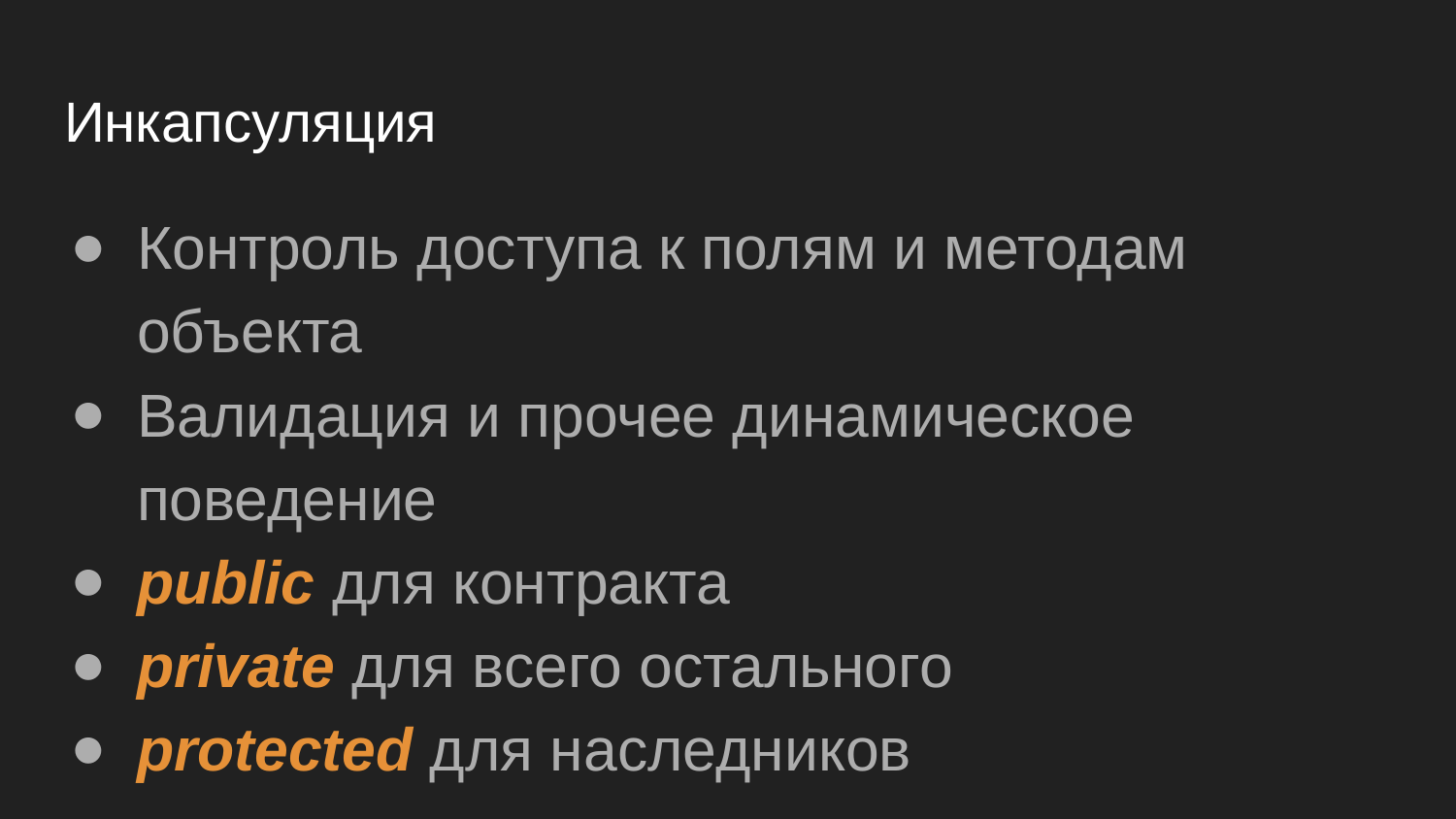

# Инкапсуляция
Контроль доступа к полям и методам объекта
Валидация и прочее динамическое поведение
public для контракта
private для всего остального
protected для наследников